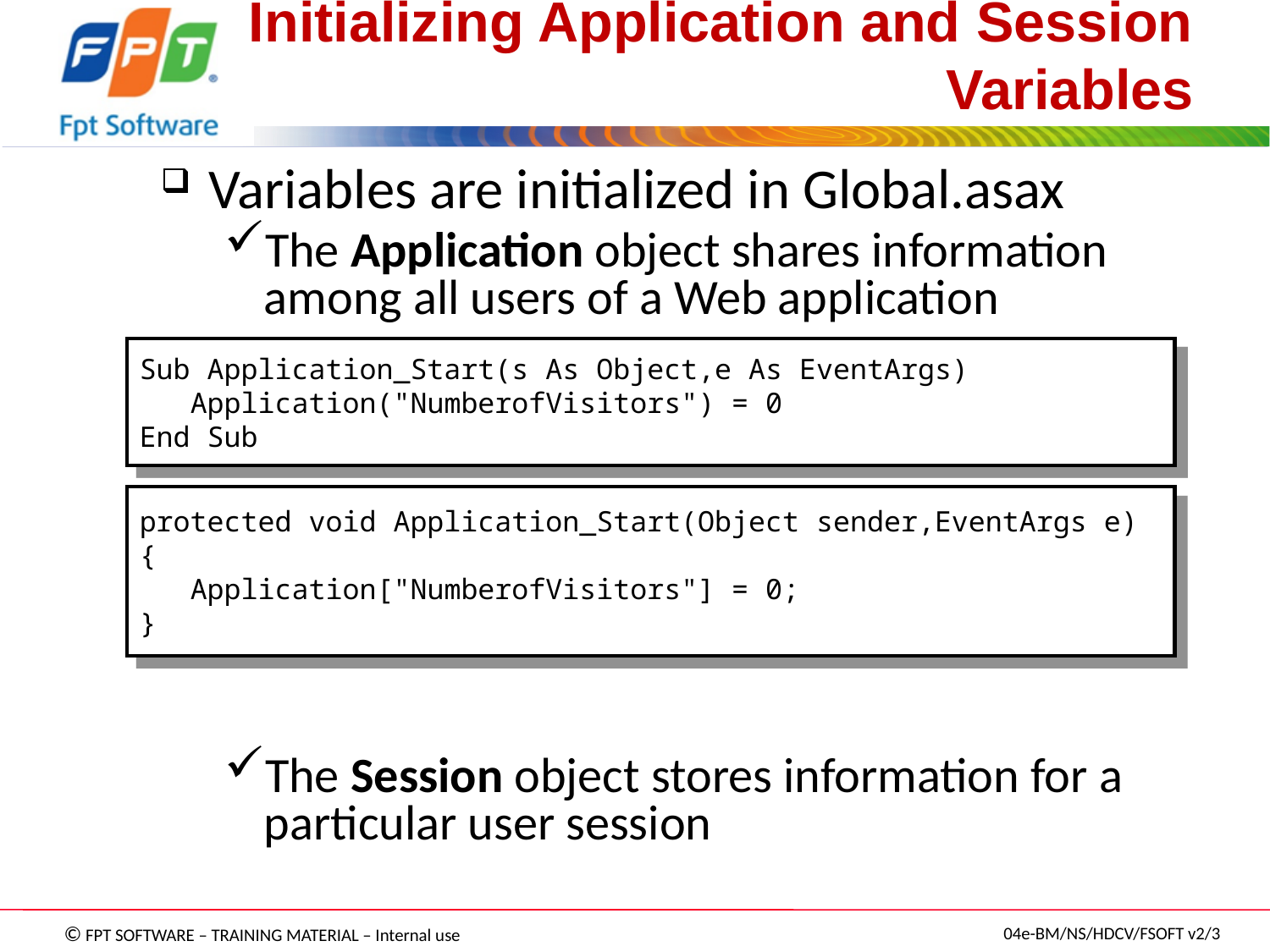

# Initializing Application and Session Variables
Variables are initialized in Global.asax
The Application object shares information among all users of a Web application

The Session object stores information for a particular user session

Sub Application_Start(s As Object,e As EventArgs)
   Application("NumberofVisitors") = 0
End Sub
protected void Application_Start(Object sender,EventArgs e)
{
   Application["NumberofVisitors"] = 0;
}